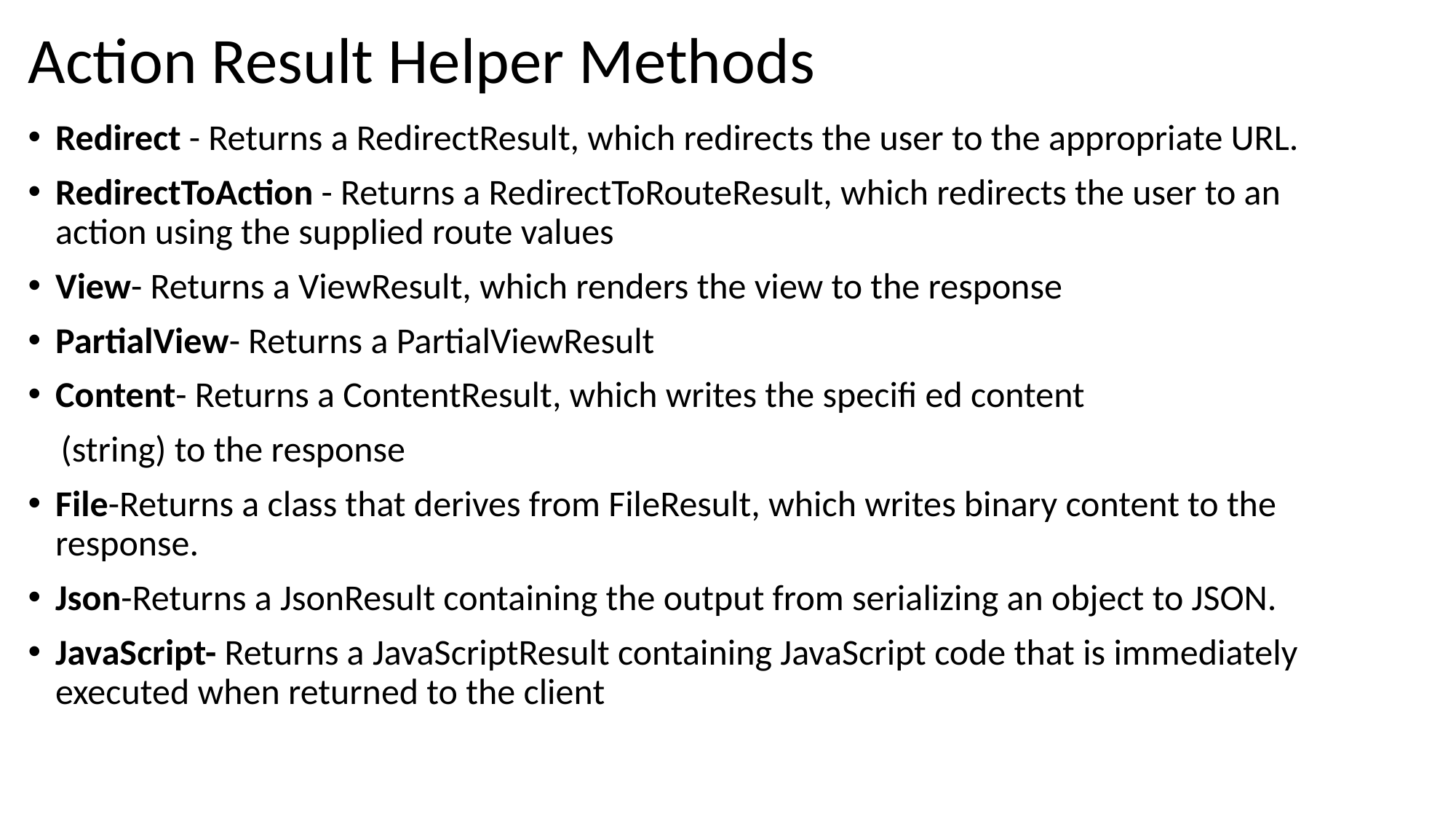

# Action Result Helper Methods
Redirect - Returns a RedirectResult, which redirects the user to the appropriate URL.
RedirectToAction - Returns a RedirectToRouteResult, which redirects the user to an action using the supplied route values
View- Returns a ViewResult, which renders the view to the response
PartialView- Returns a PartialViewResult
Content- Returns a ContentResult, which writes the specifi ed content
    (string) to the response
File-Returns a class that derives from FileResult, which writes binary content to the response.
Json-Returns a JsonResult containing the output from serializing an object to JSON.
JavaScript- Returns a JavaScriptResult containing JavaScript code that is immediately executed when returned to the client